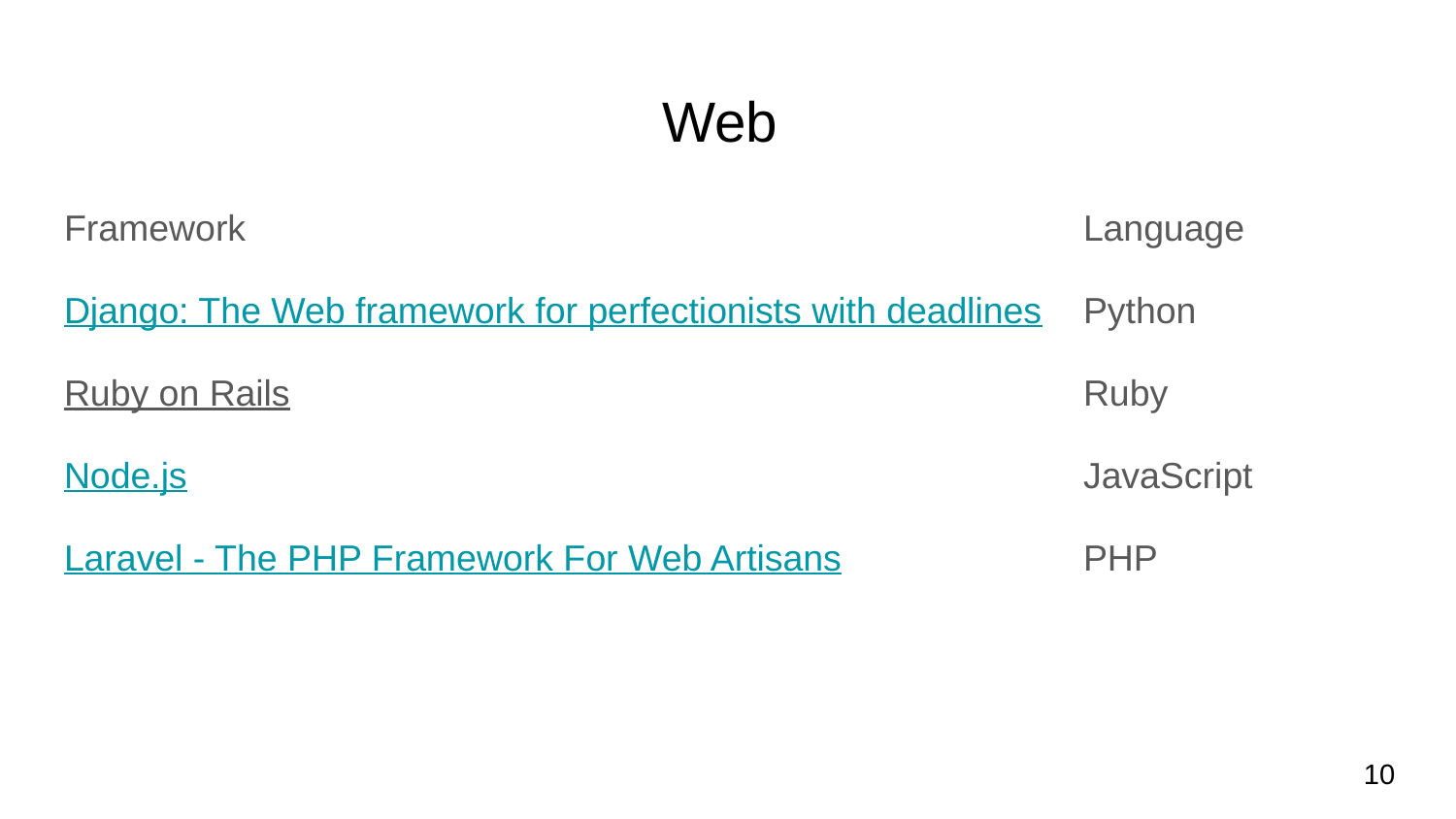

# Web
Framework						Language
Django: The Web framework for perfectionists with deadlines	Python
Ruby on Rails						Ruby
Node.js							JavaScript
Laravel - The PHP Framework For Web Artisans		PHP

10